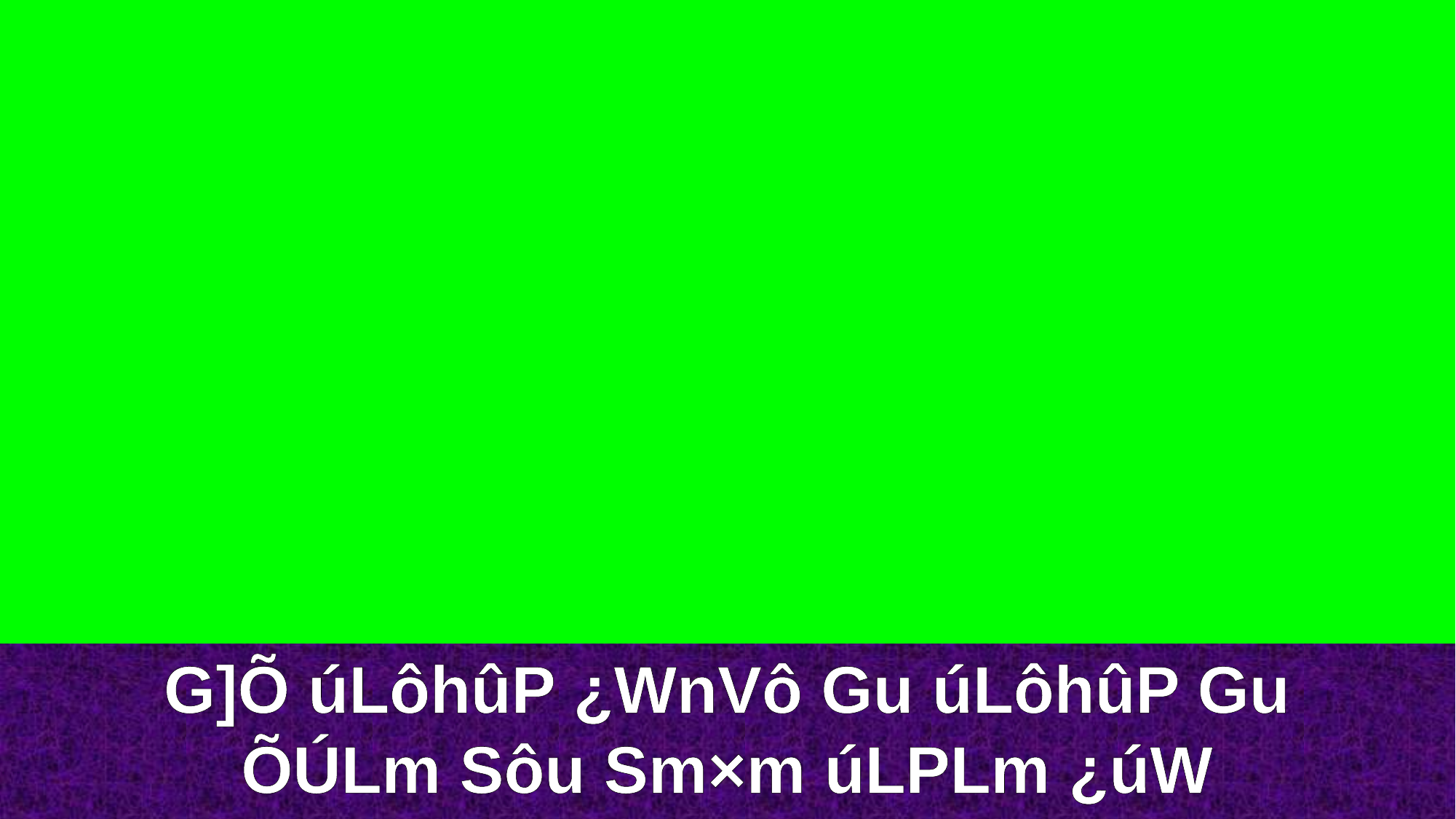

G]Õ úLôhûP ¿WnVô Gu úLôhûP Gu ÕÚLm Sôu Sm×m úLPLm ¿úW